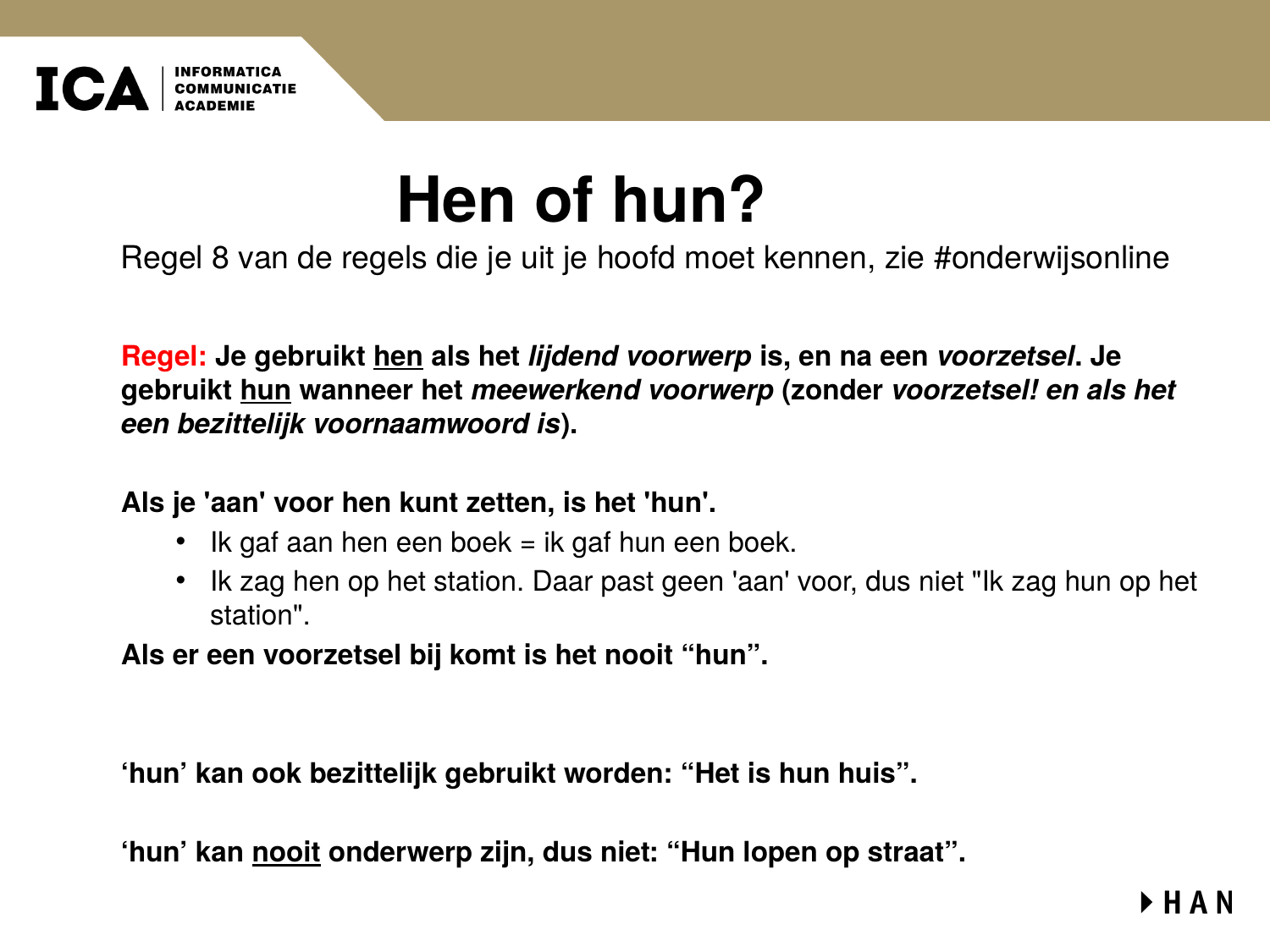

# Hen of hun?
Regel 8 van de regels die je uit je hoofd moet kennen, zie #onderwijsonline

Regel: Je gebruikt hen als het lijdend voorwerp is, en na een voorzetsel. Je gebruikt hun wanneer het meewerkend voorwerp (zonder voorzetsel! en als het een bezittelijk voornaamwoord is).

Als je 'aan' voor hen kunt zetten, is het 'hun'.
Ik gaf aan hen een boek = ik gaf hun een boek.
Ik zag hen op het station. Daar past geen 'aan' voor, dus niet "Ik zag hun op het station".
Als er een voorzetsel bij komt is het nooit “hun”.

‘hun’ kan ook bezittelijk gebruikt worden: “Het is hun huis”.

‘hun’ kan nooit onderwerp zijn, dus niet: “Hun lopen op straat”.